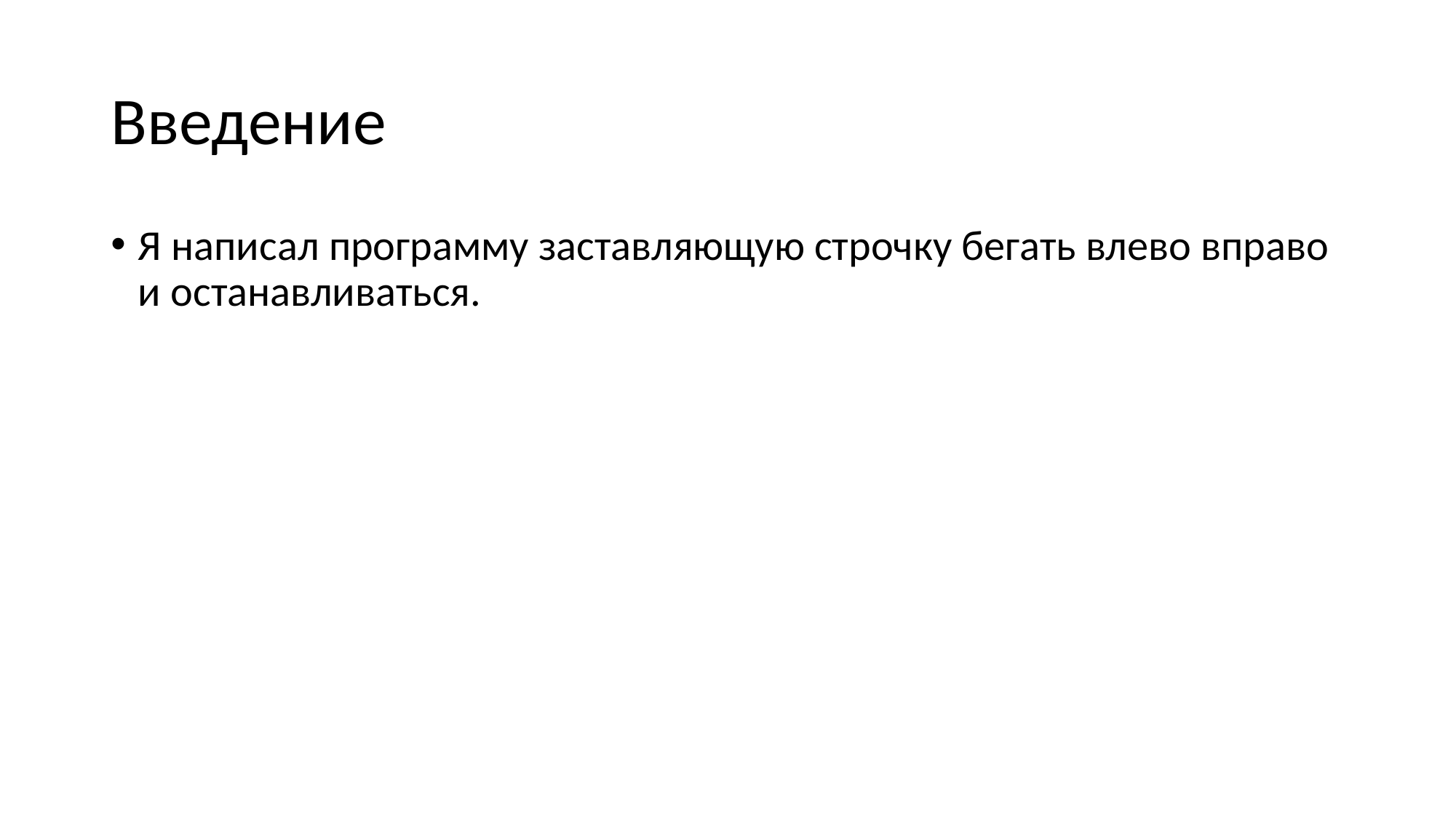

# Введение
Я написал программу заставляющую строчку бегать влево вправо и останавливаться.